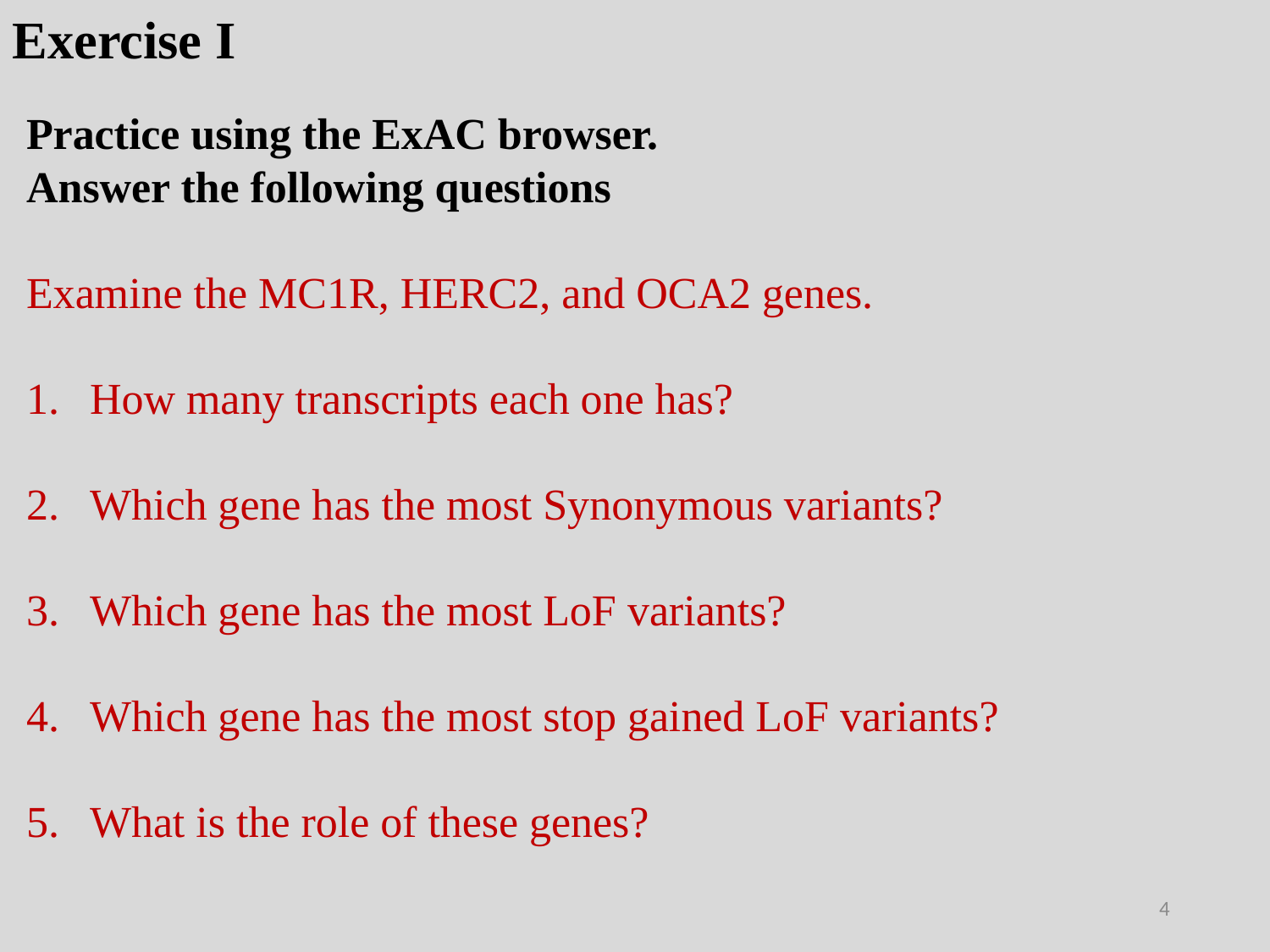

Exercise I
Practice using the ExAC browser.
Answer the following questions

Examine the MC1R, HERC2, and OCA2 genes.

How many transcripts each one has?

Which gene has the most Synonymous variants?

Which gene has the most LoF variants?

Which gene has the most stop gained LoF variants?

What is the role of these genes?
4